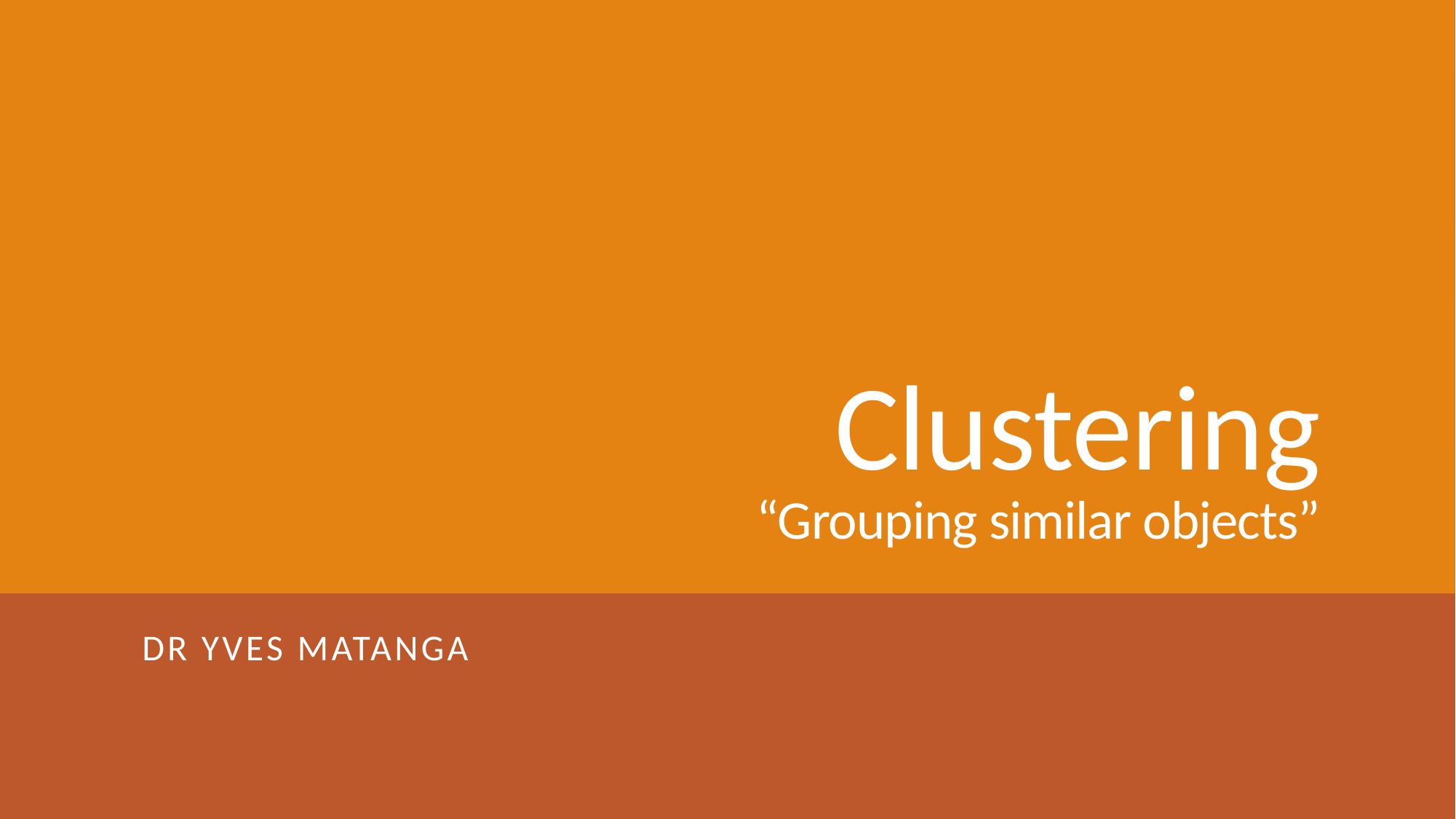

# Clustering “Grouping similar objects”

Dr Yves Matanga